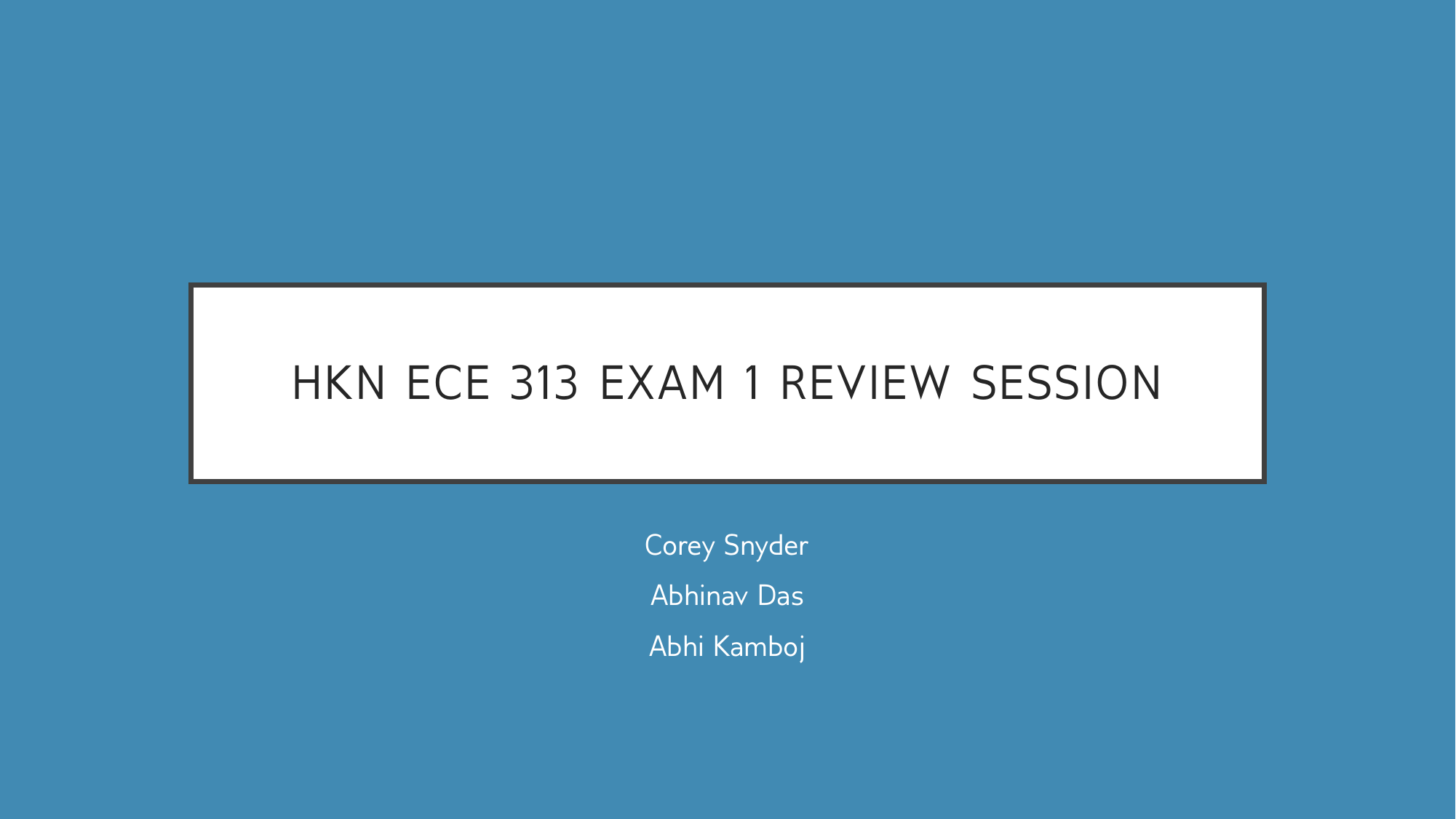

# HKN ECE 313 Exam 1 Review Session
Corey Snyder
Abhinav Das
Abhi Kamboj